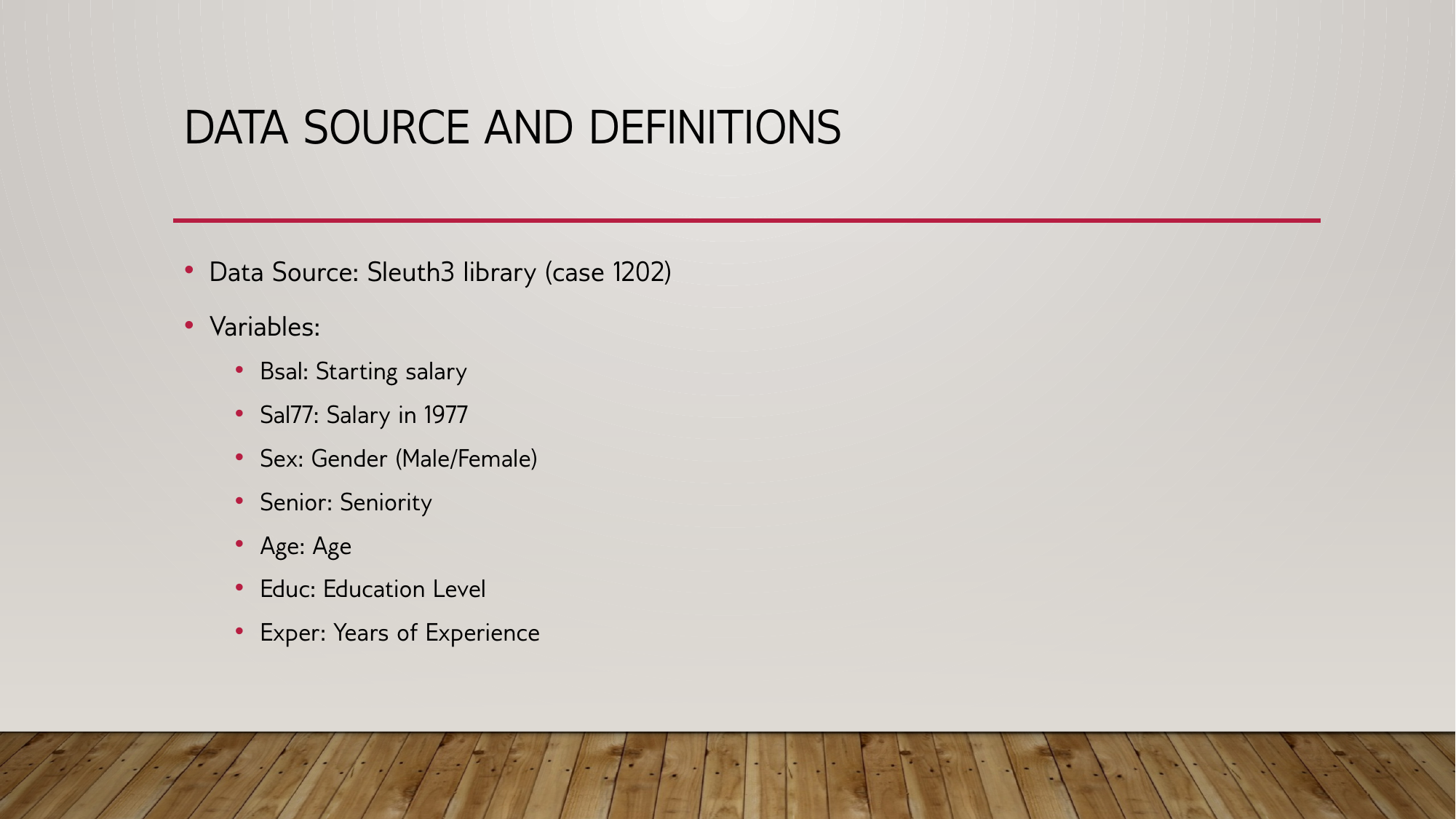

# Data Source and Definitions
Data Source: Sleuth3 library (case 1202)
Variables:
Bsal: Starting salary
Sal77: Salary in 1977
Sex: Gender (Male/Female)
Senior: Seniority
Age: Age
Educ: Education Level
Exper: Years of Experience